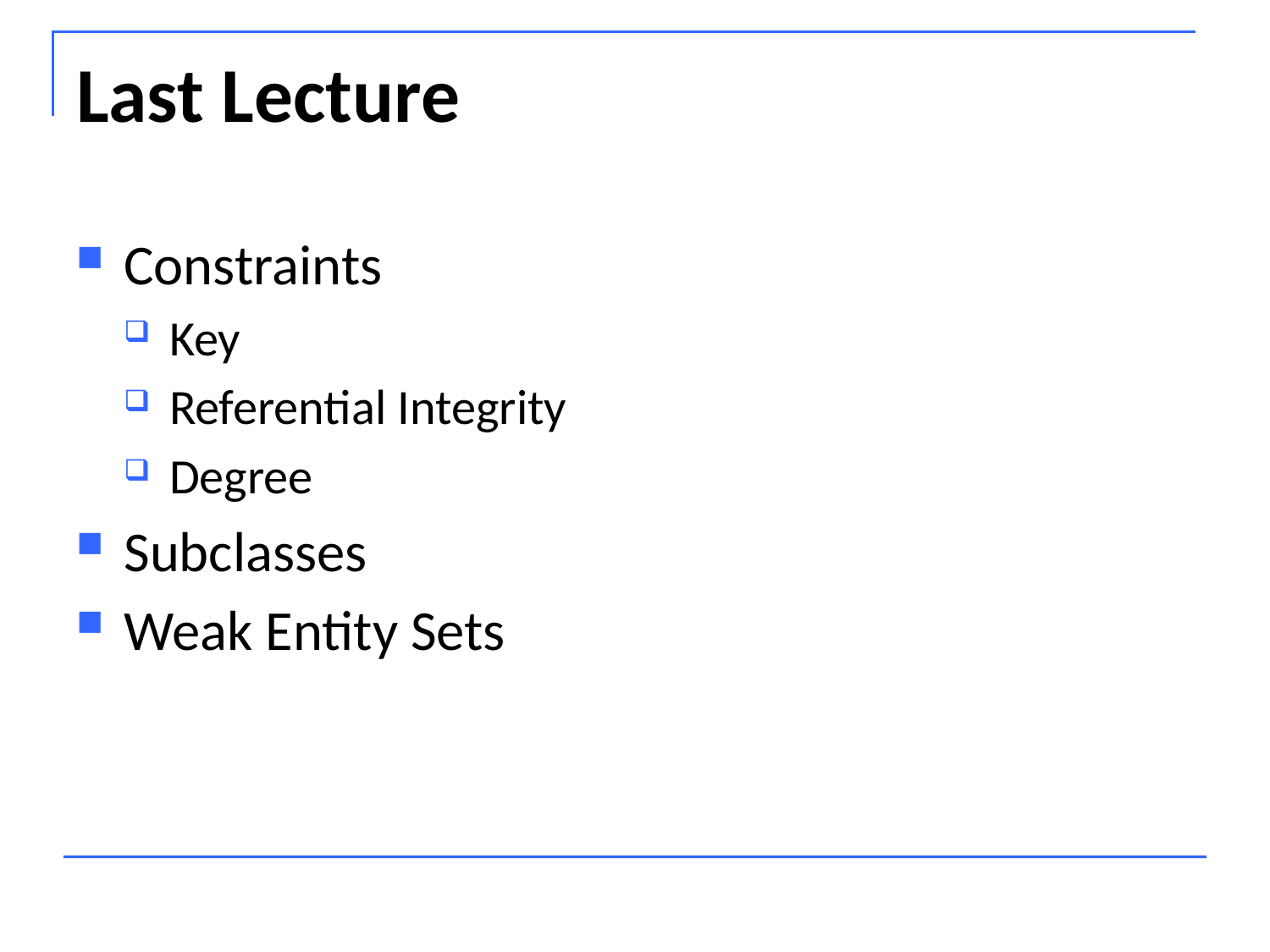

# Last Lecture
Constraints
Key
Referential Integrity
Degree
Subclasses
Weak Entity Sets